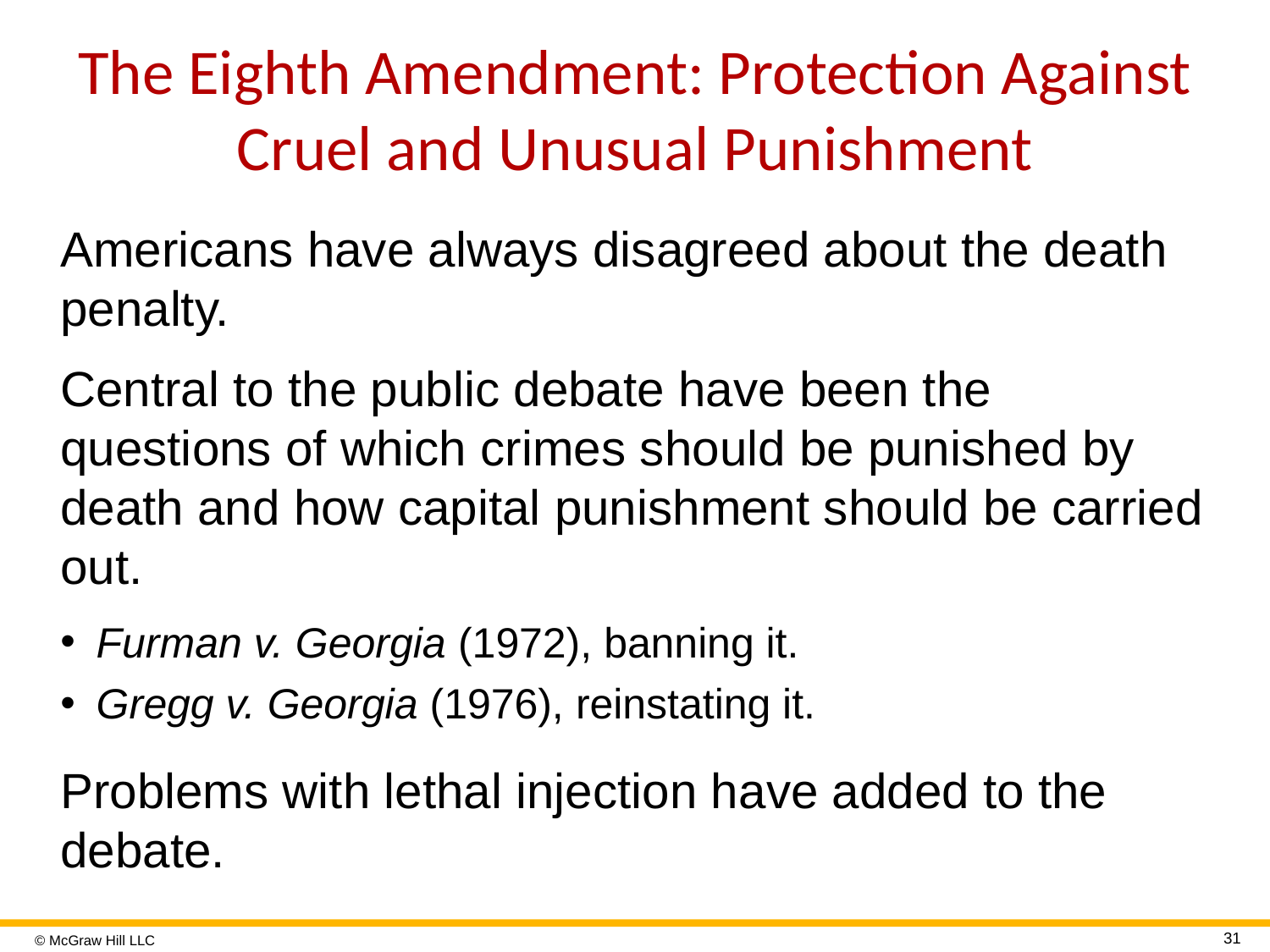

# The Eighth Amendment: Protection Against Cruel and Unusual Punishment
Americans have always disagreed about the death penalty.
Central to the public debate have been the questions of which crimes should be punished by death and how capital punishment should be carried out.
Furman v. Georgia (1972), banning it.
Gregg v. Georgia (1976), reinstating it.
Problems with lethal injection have added to the debate.

31